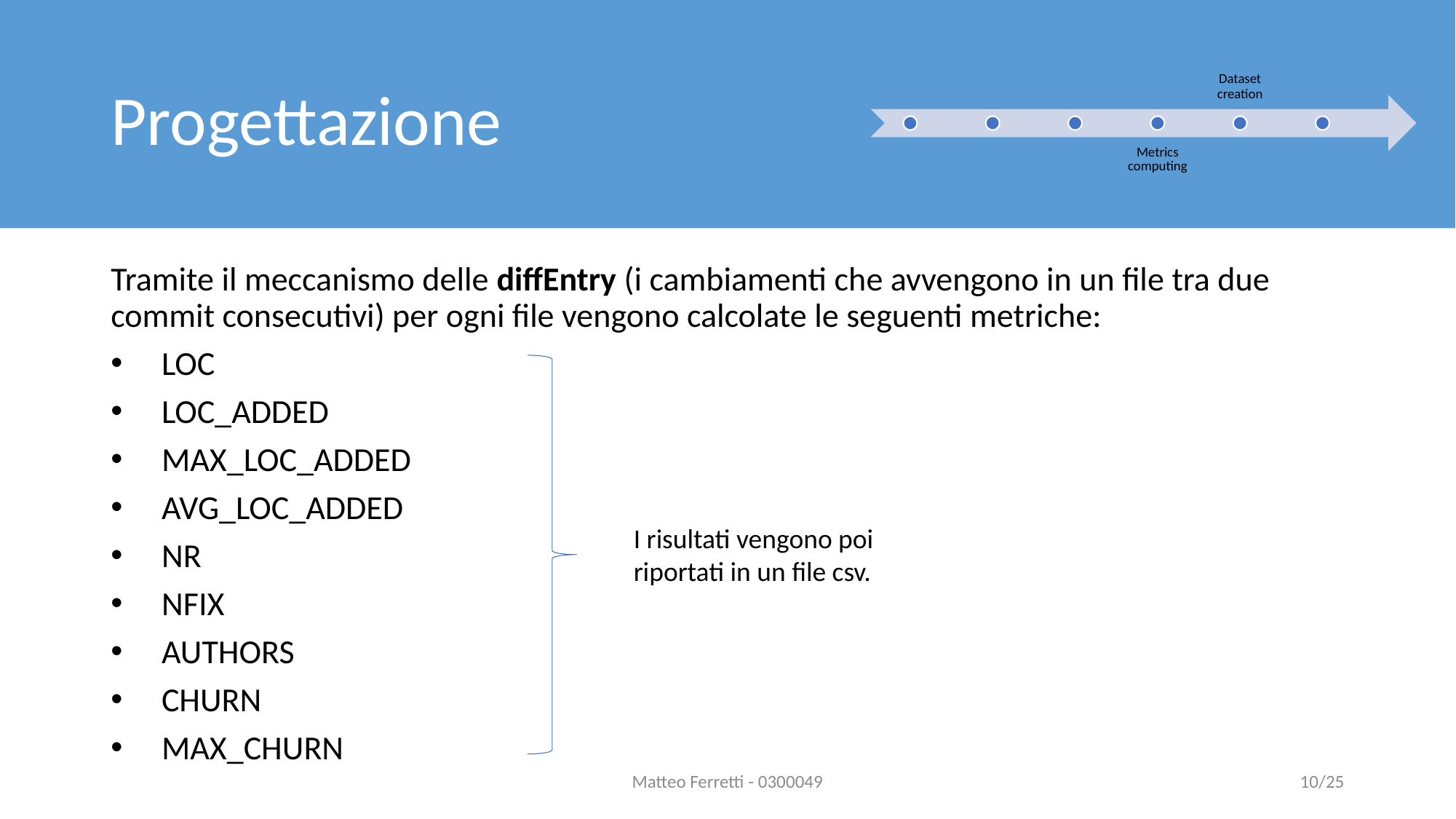

# Progettazione

Metrics computing
Dataset creation

Tramite il meccanismo delle diffEntry (i cambiamenti che avvengono in un file tra due commit consecutivi) per ogni file vengono calcolate le seguenti metriche:
LOC
LOC_ADDED
MAX_LOC_ADDED
AVG_LOC_ADDED
NR
NFIX
AUTHORS
CHURN
MAX_CHURN

I risultati vengono poi riportati in un file csv.
Matteo Ferretti - 0300049
10/25